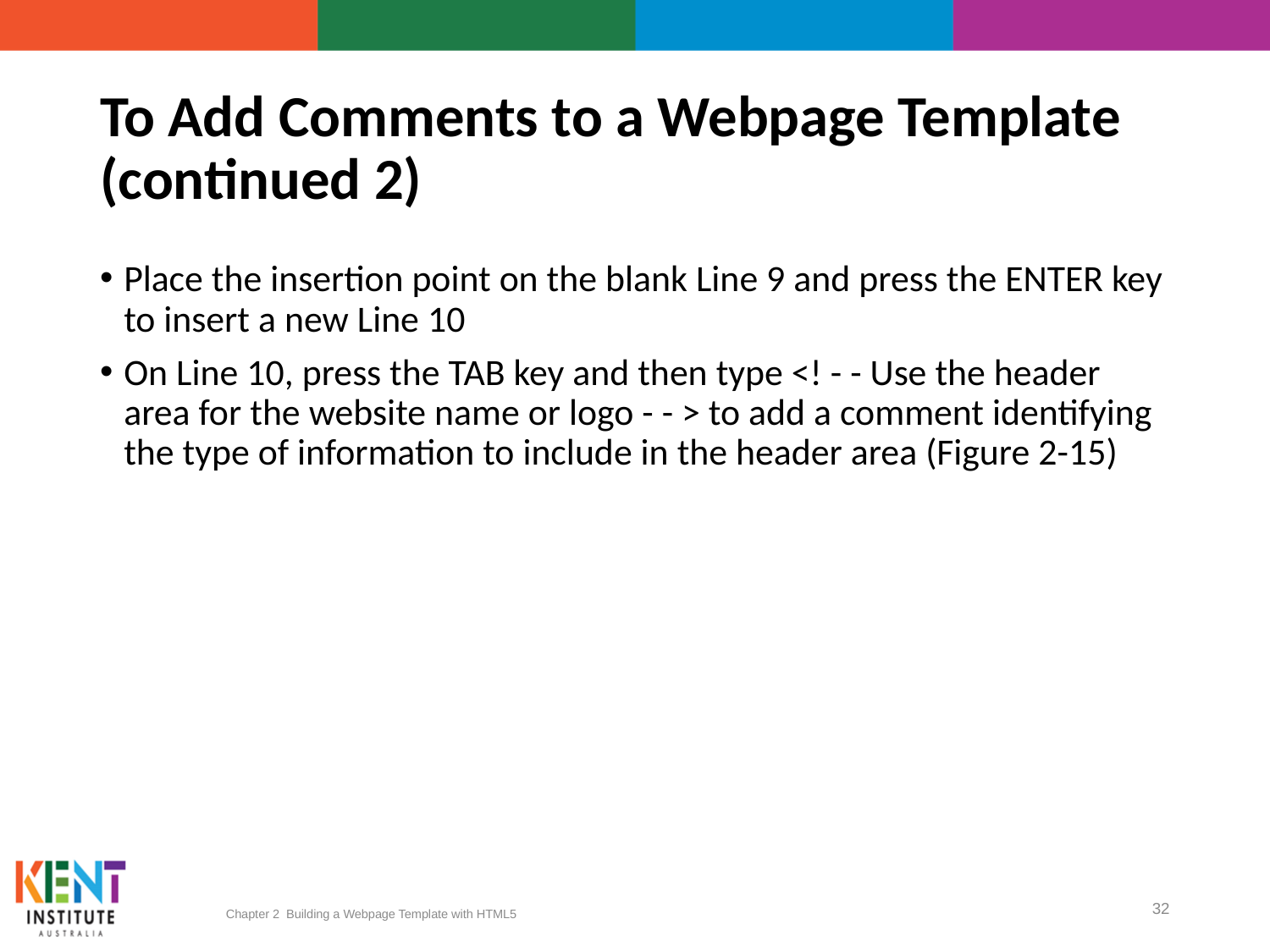

# To Add Comments to a Webpage Template (continued 2)
Place the insertion point on the blank Line 9 and press the ENTER key to insert a new Line 10
On Line 10, press the TAB key and then type <! - - Use the header area for the website name or logo - - > to add a comment identifying the type of information to include in the header area (Figure 2-15)
Chapter 2  Building a Webpage Template with HTML5